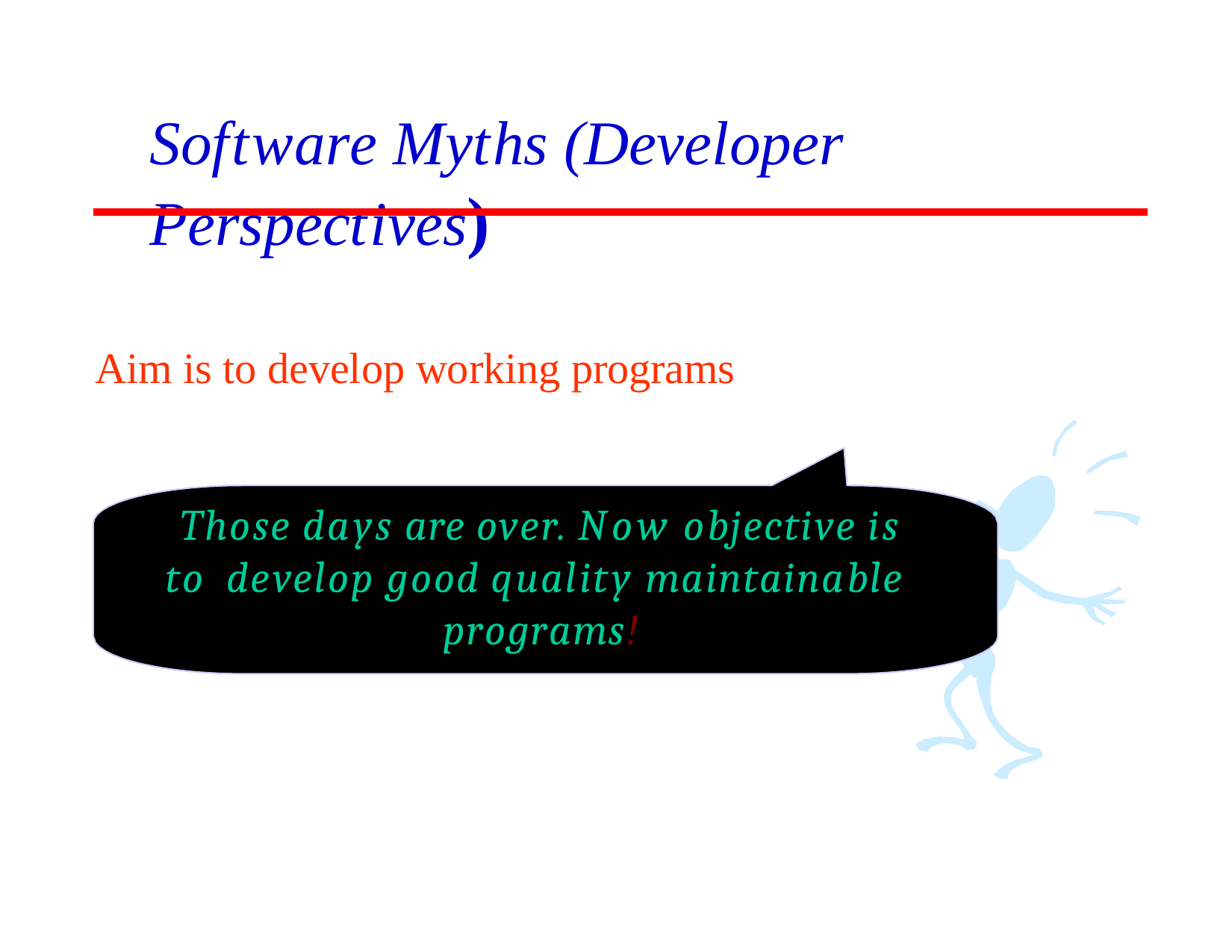

# Software Myths (Developer Perspectives)

Aim is to develop working programs

Those days are over. Now objective is to  develop good quality maintainable  programs!

46